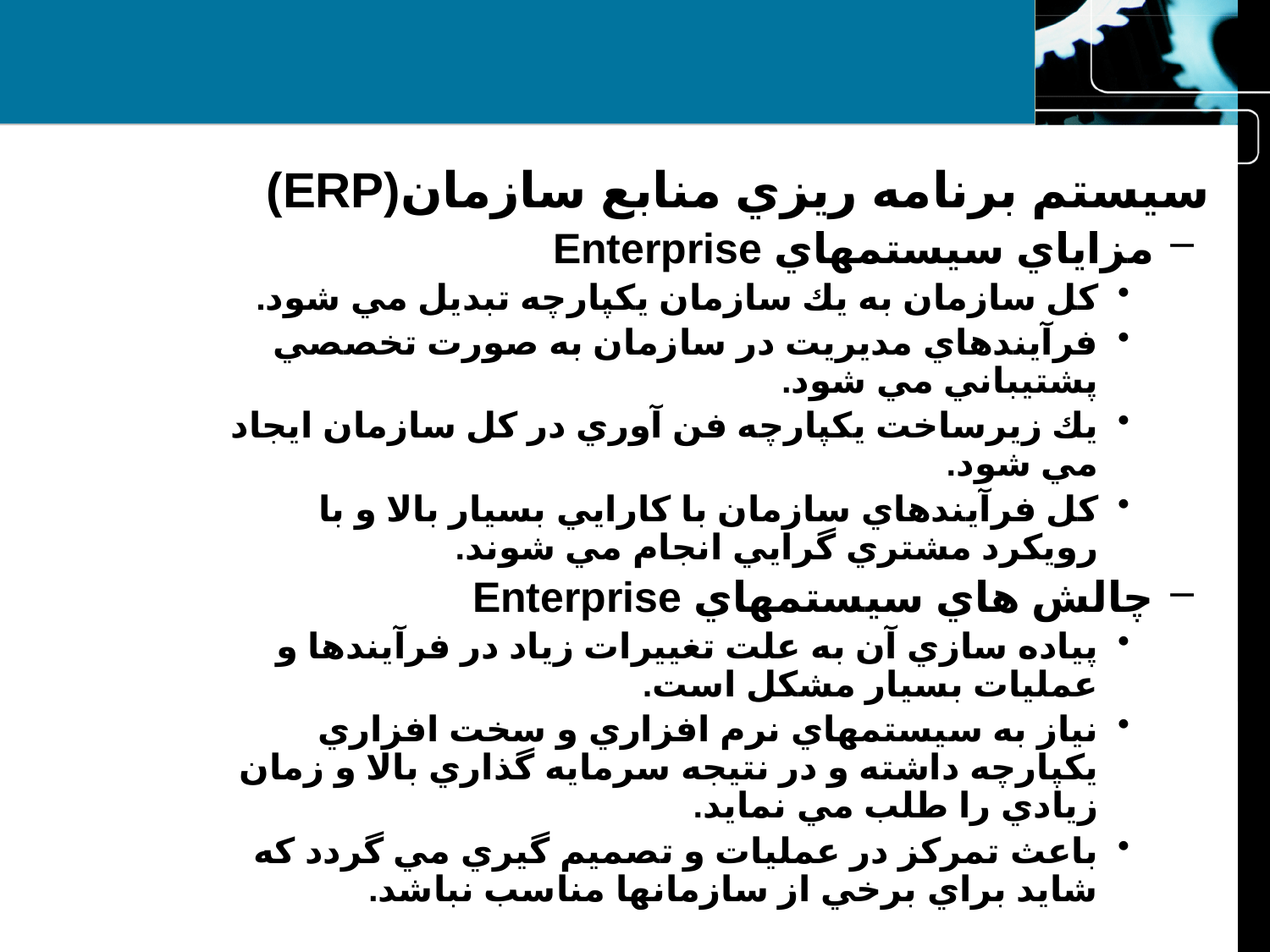

#
سيستم برنامه ريزي منابع سازمان(ERP)
مزاياي سيستمهاي Enterprise
كل سازمان به يك سازمان يكپارچه تبديل مي شود.
فرآيندهاي مديريت در سازمان به صورت تخصصي پشتيباني مي شود.
يك زيرساخت يكپارچه فن آوري در كل سازمان ايجاد مي شود.
كل فرآيندهاي سازمان با كارايي بسيار بالا و با رويكرد مشتري گرايي انجام مي شوند.
چالش هاي سيستمهاي Enterprise
پياده سازي آن به علت تغييرات زياد در فرآيندها و عمليات بسيار مشكل است.
نياز به سيستمهاي نرم افزاري و سخت افزاري يكپارچه داشته و در نتيجه سرمايه گذاري بالا و زمان زيادي را طلب مي نمايد.
باعث تمركز در عمليات و تصميم گيري مي گردد كه شايد براي برخي از سازمانها مناسب نباشد.